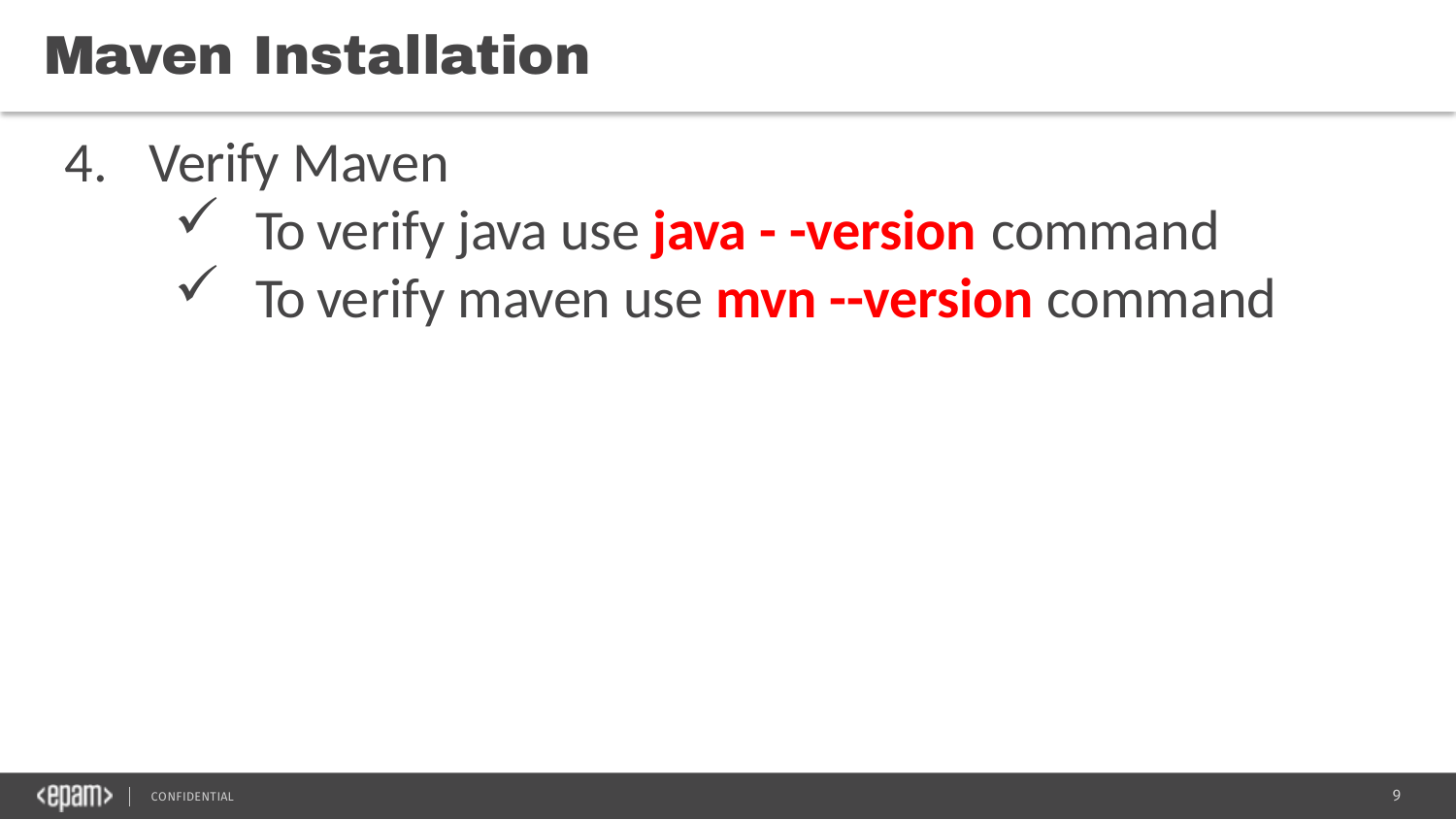

Maven Installation
# 4.	Verify Maven
To verify java use java - -version command
To verify maven use mvn --version command
9
CONFIDENTIAL